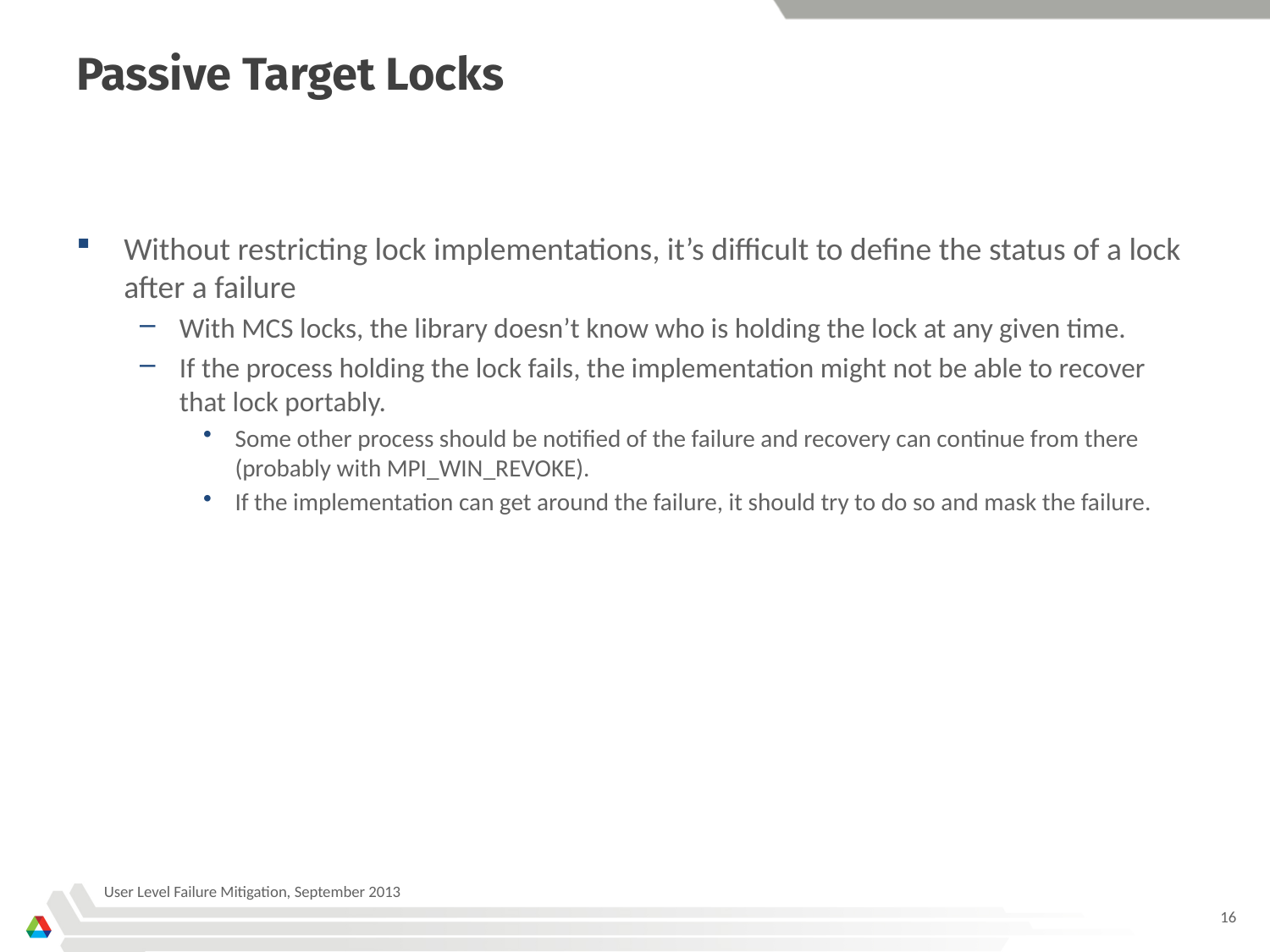

# Passive Target Locks
Without restricting lock implementations, it’s difficult to define the status of a lock after a failure
With MCS locks, the library doesn’t know who is holding the lock at any given time.
If the process holding the lock fails, the implementation might not be able to recover that lock portably.
Some other process should be notified of the failure and recovery can continue from there (probably with MPI_WIN_REVOKE).
If the implementation can get around the failure, it should try to do so and mask the failure.
User Level Failure Mitigation, September 2013
16